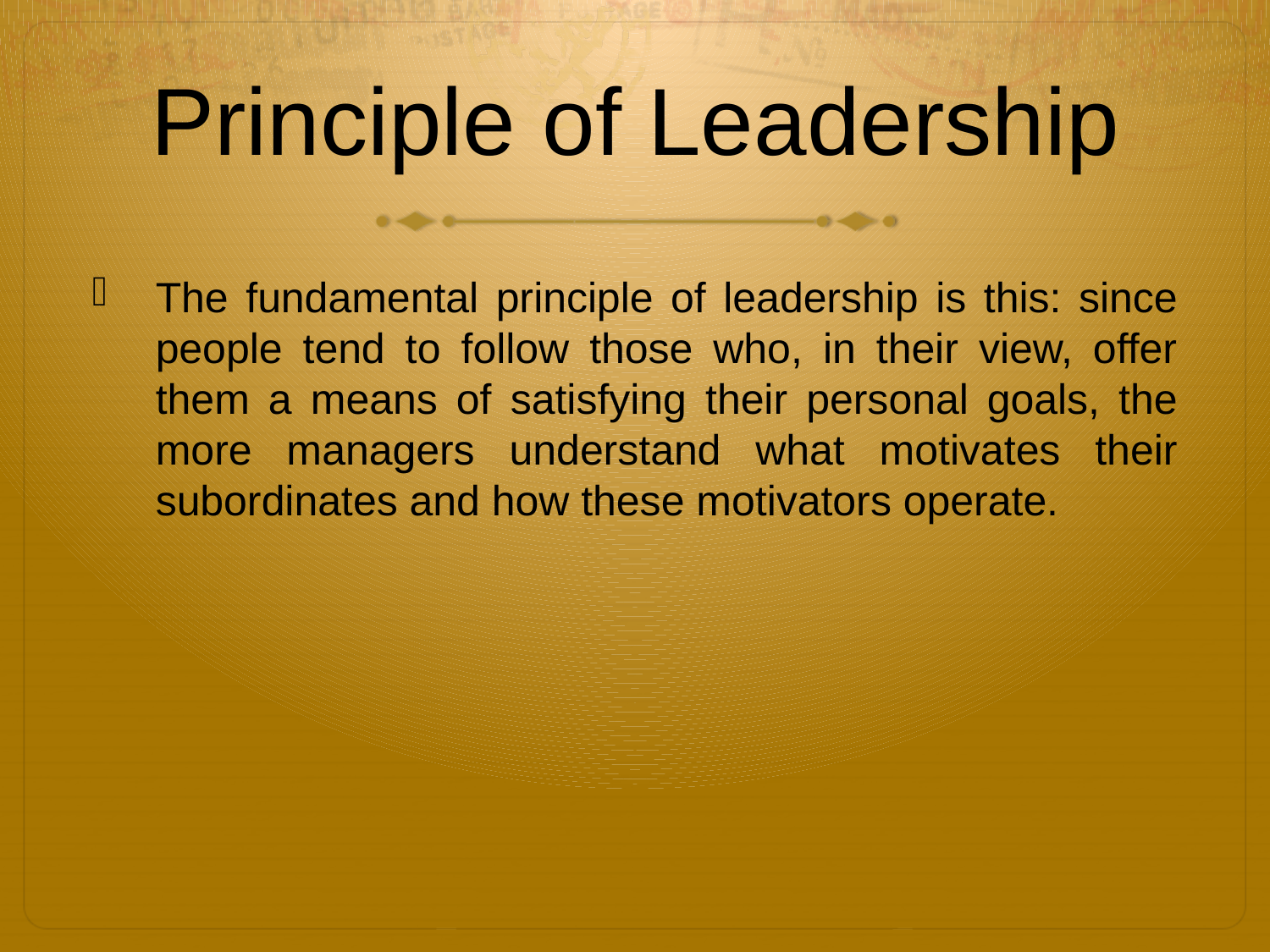

# Principle of Leadership
The fundamental principle of leadership is this: since people tend to follow those who, in their view, offer them a means of satisfying their personal goals, the more managers understand what motivates their subordinates and how these motivators operate.